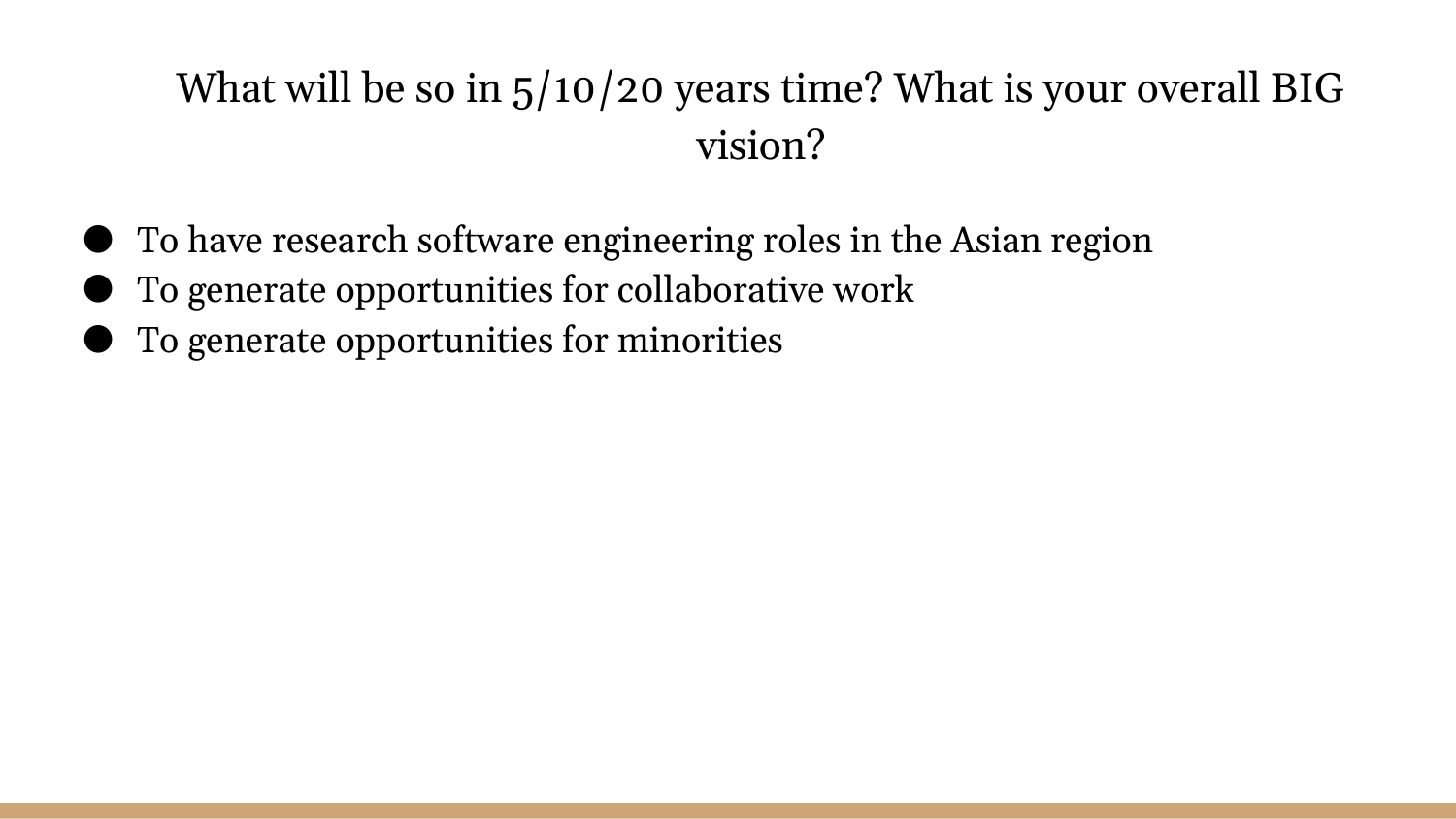

# What will be so in 5/10/20 years time? What is your overall BIG vision?
To have research software engineering roles in the Asian region
To generate opportunities for collaborative work
To generate opportunities for minorities